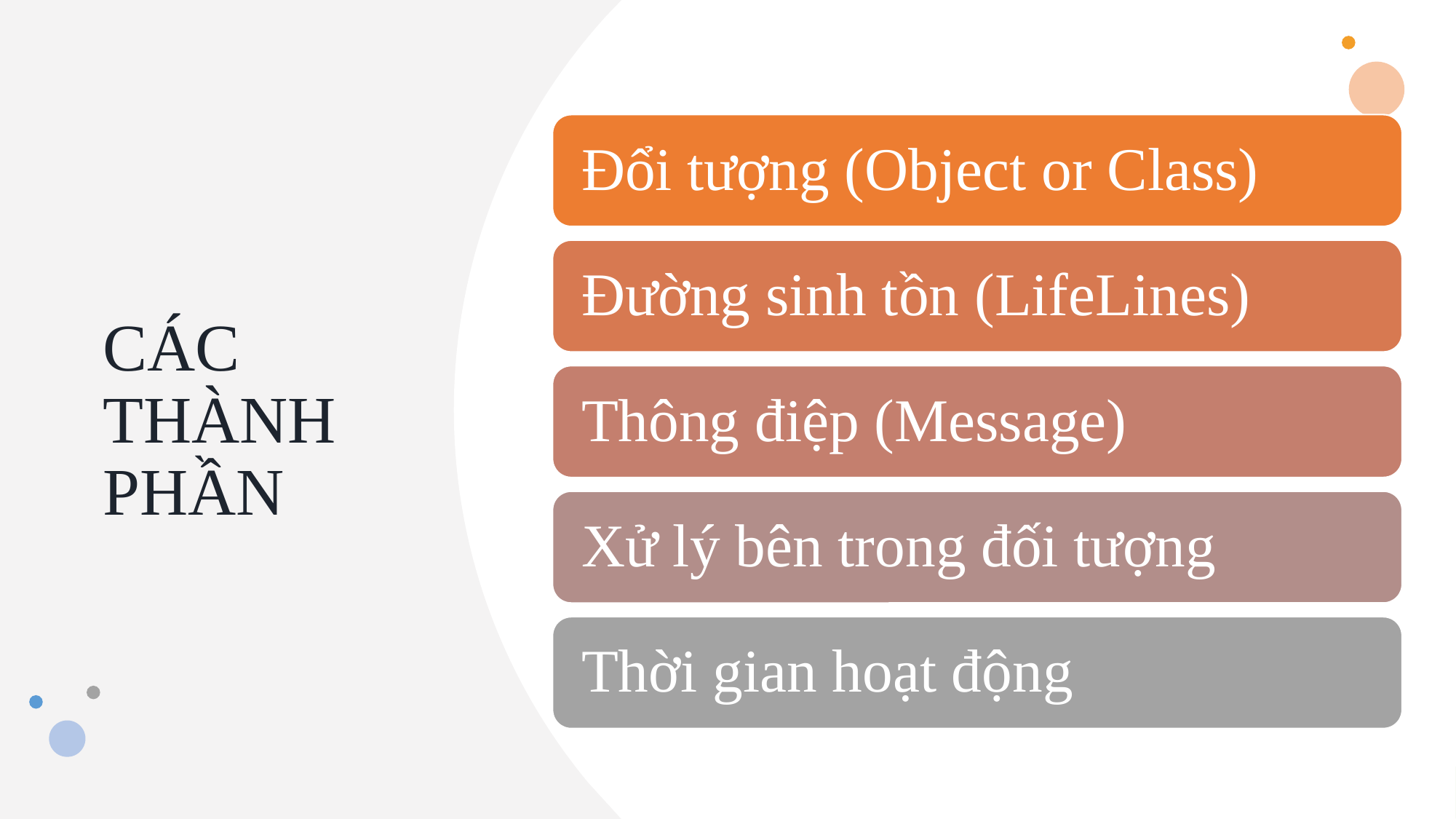

# CÁC THÀNH PHẦN
Đổi tượng (Object or Class)
Đường sinh tồn (LifeLines)
Thông điệp (Message)
Xử lý bên trong đối tượng
Thời gian hoạt động